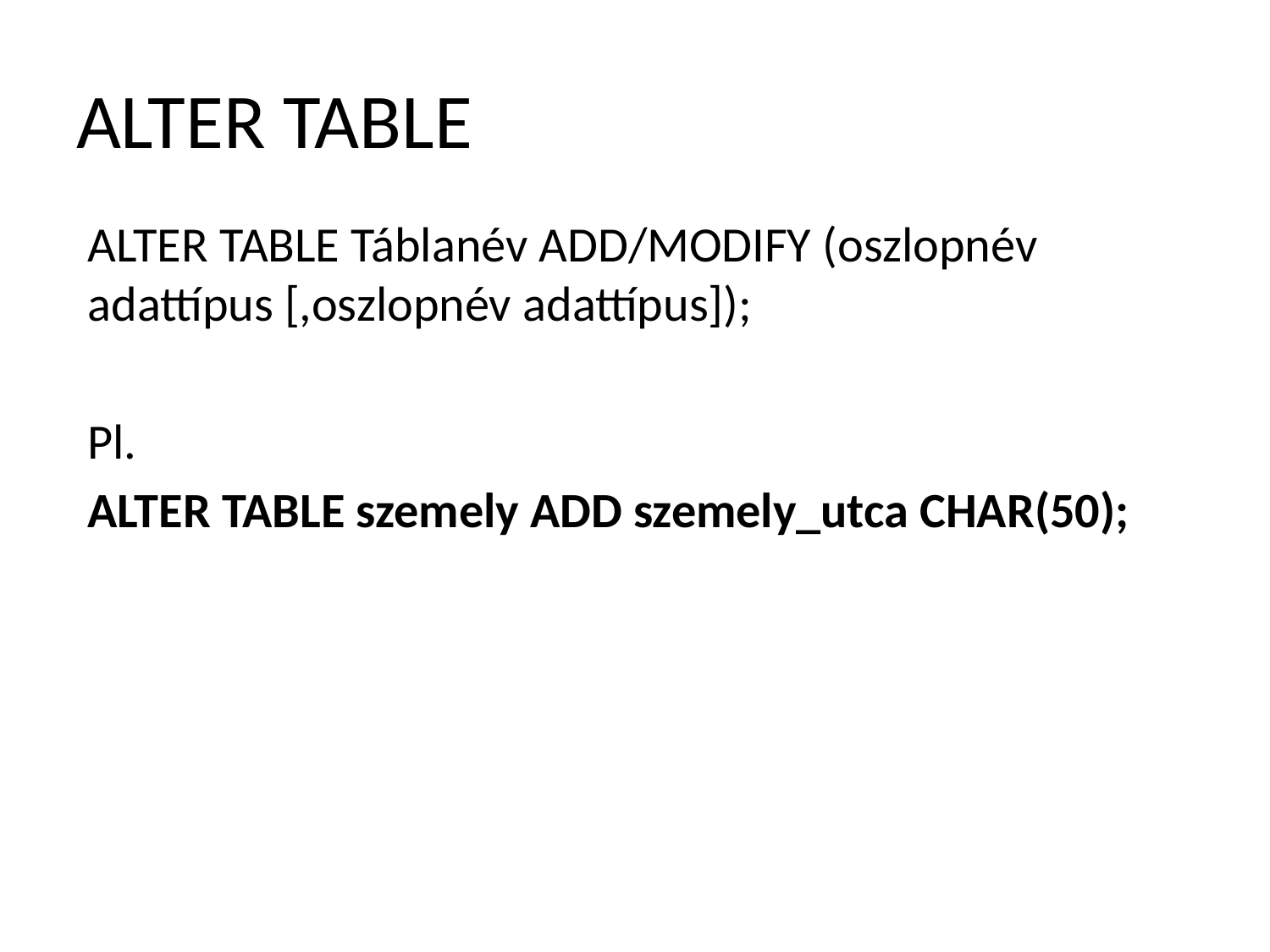

# ALTER TABLE
ALTER TABLE Táblanév ADD/MODIFY (oszlopnév adattípus [,oszlopnév adattípus]);

Pl.
ALTER TABLE szemely ADD szemely_utca CHAR(50);